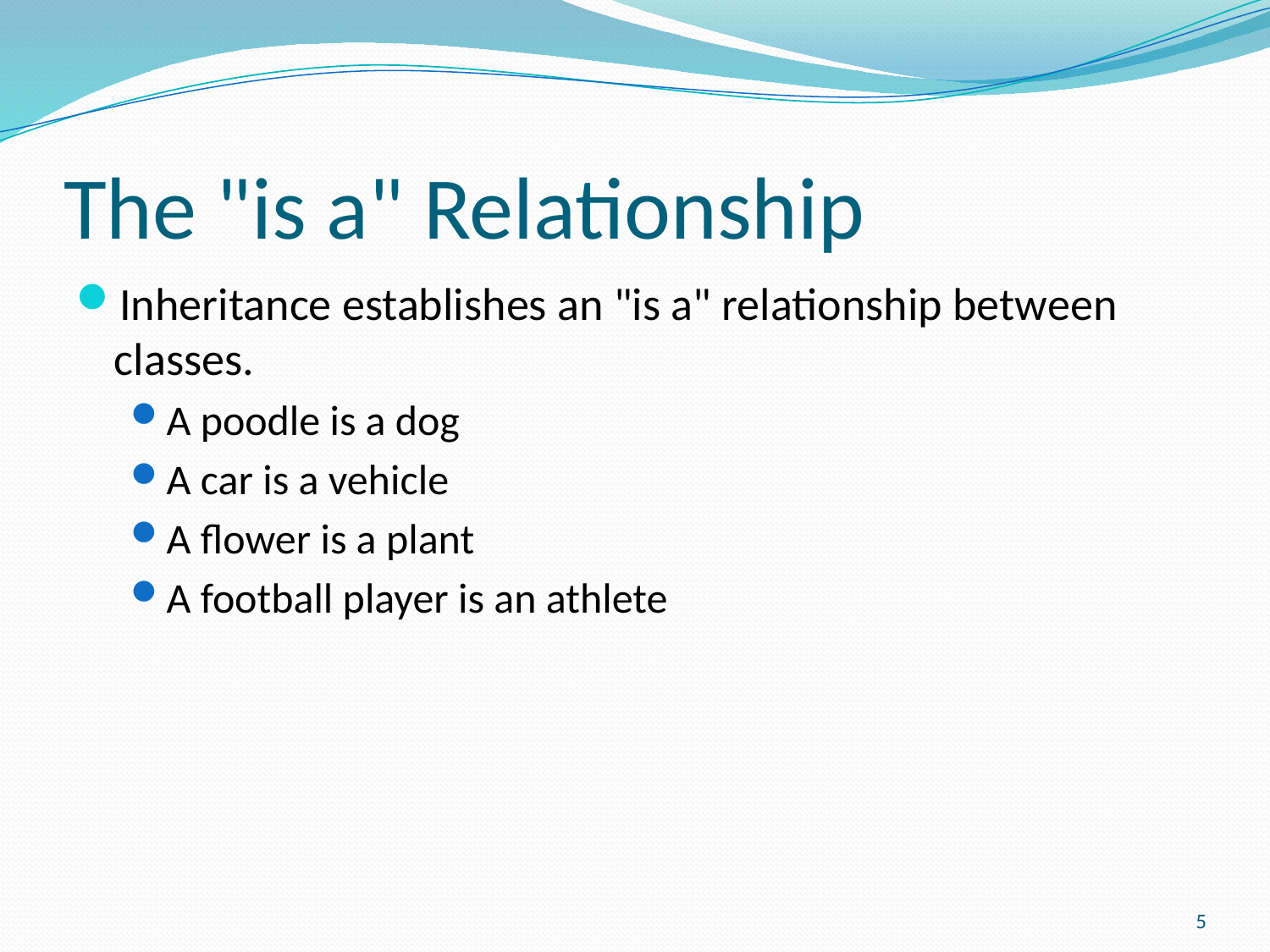

# The "is a" Relationship
Inheritance establishes an "is a" relationship between classes.
A poodle is a dog
A car is a vehicle
A flower is a plant
A football player is an athlete
5